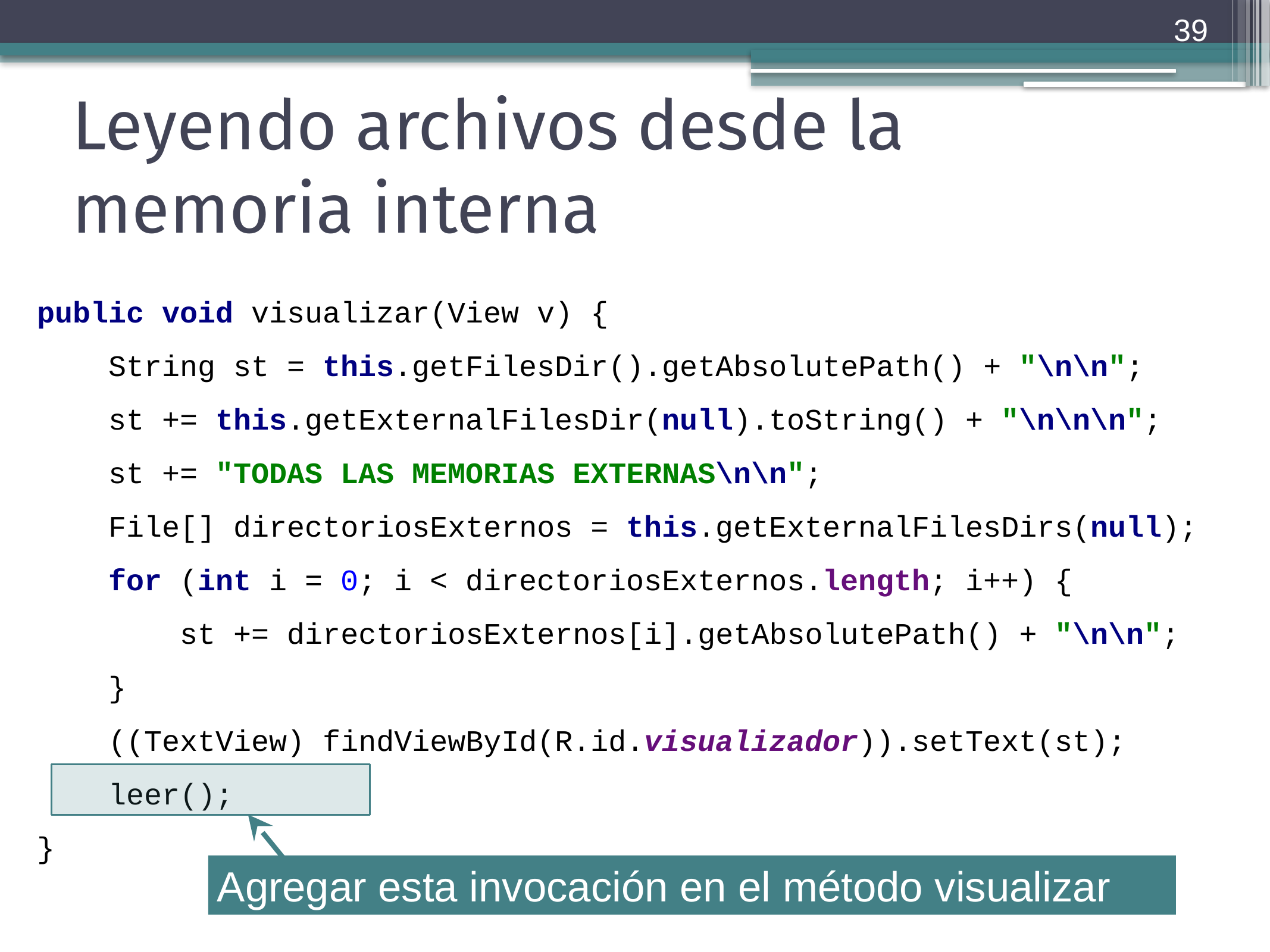

39
# Leyendo archivos desde la memoria interna
public void visualizar(View v) {
    String st = this.getFilesDir().getAbsolutePath() + "\n\n";
    st += this.getExternalFilesDir(null).toString() + "\n\n\n";
    st += "TODAS LAS MEMORIAS EXTERNAS\n\n";
    File[] directoriosExternos = this.getExternalFilesDirs(null);
    for (int i = 0; i < directoriosExternos.length; i++) {
        st += directoriosExternos[i].getAbsolutePath() + "\n\n";
    }
    ((TextView) findViewById(R.id.visualizador)).setText(st);
    leer();
}

Agregar esta invocación en el método visualizar